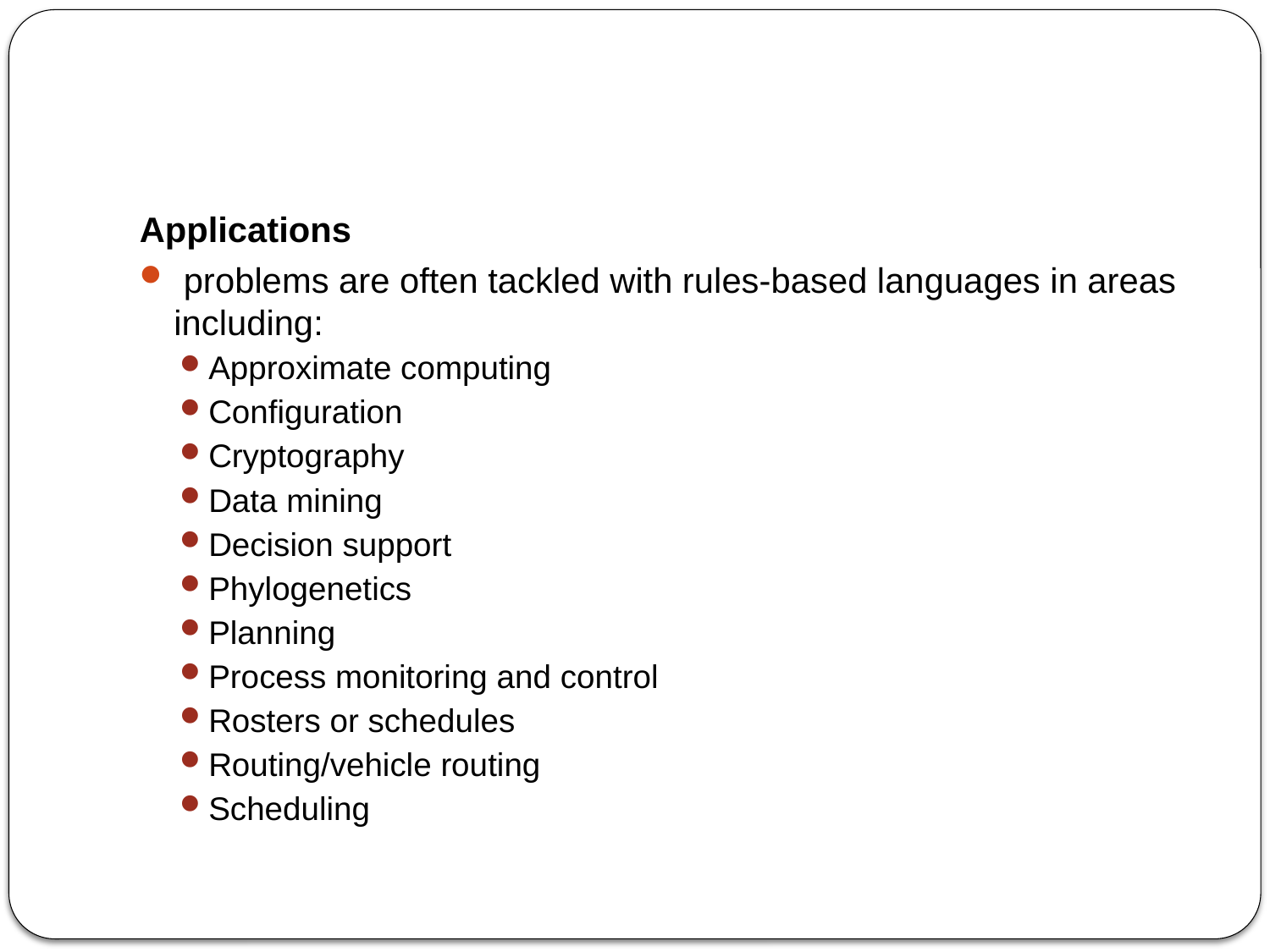

#
Applications
 problems are often tackled with rules-based languages in areas including:
Approximate computing
Configuration
Cryptography
Data mining
Decision support
Phylogenetics
Planning
Process monitoring and control
Rosters or schedules
Routing/vehicle routing
Scheduling